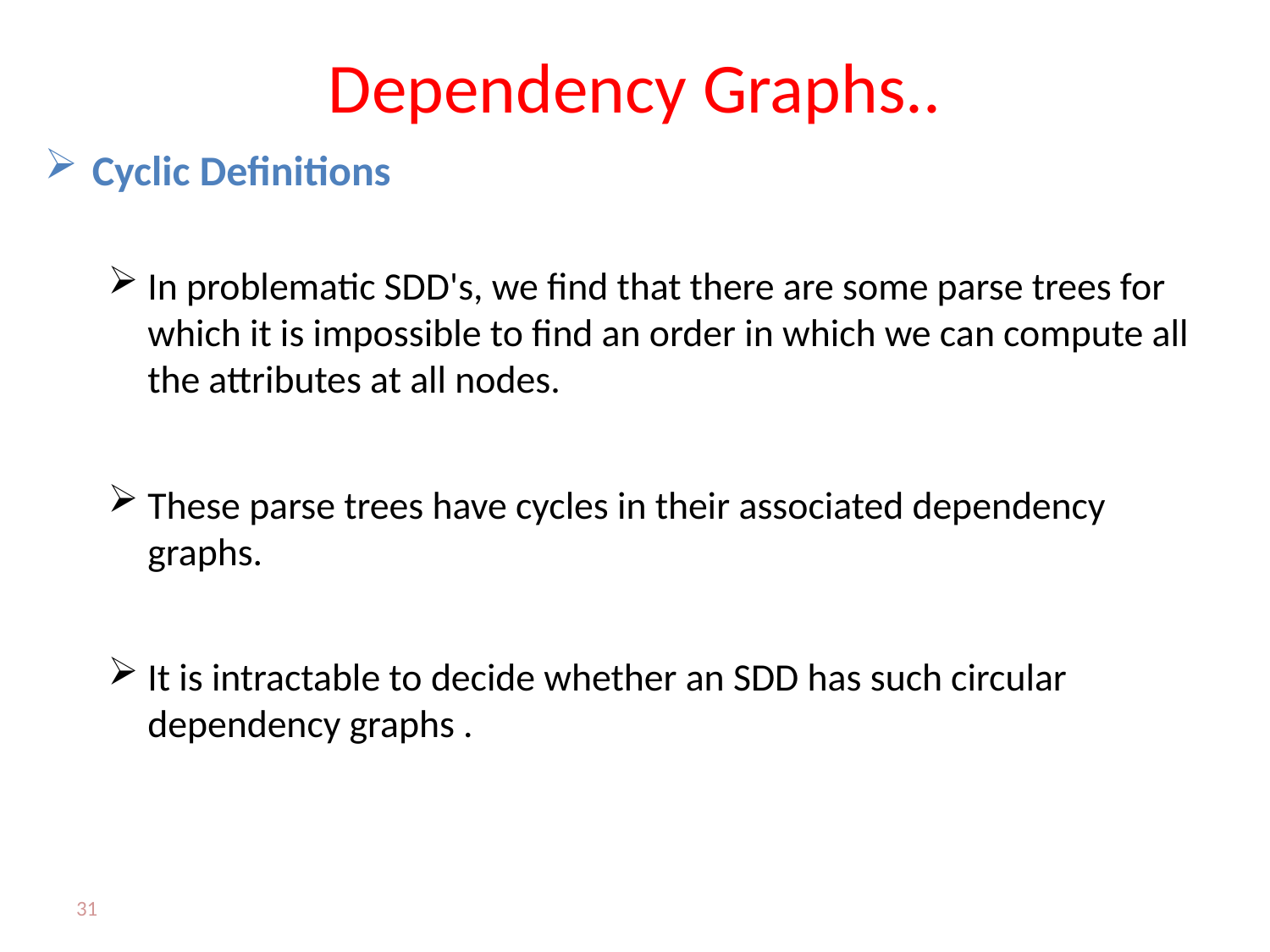

# Dependency Graphs..
Cyclic Definitions

In problematic SDD's, we find that there are some parse trees for which it is impossible to find an order in which we can compute all the attributes at all nodes.

These parse trees have cycles in their associated dependency graphs.

It is intractable to decide whether an SDD has such circular dependency graphs .
31